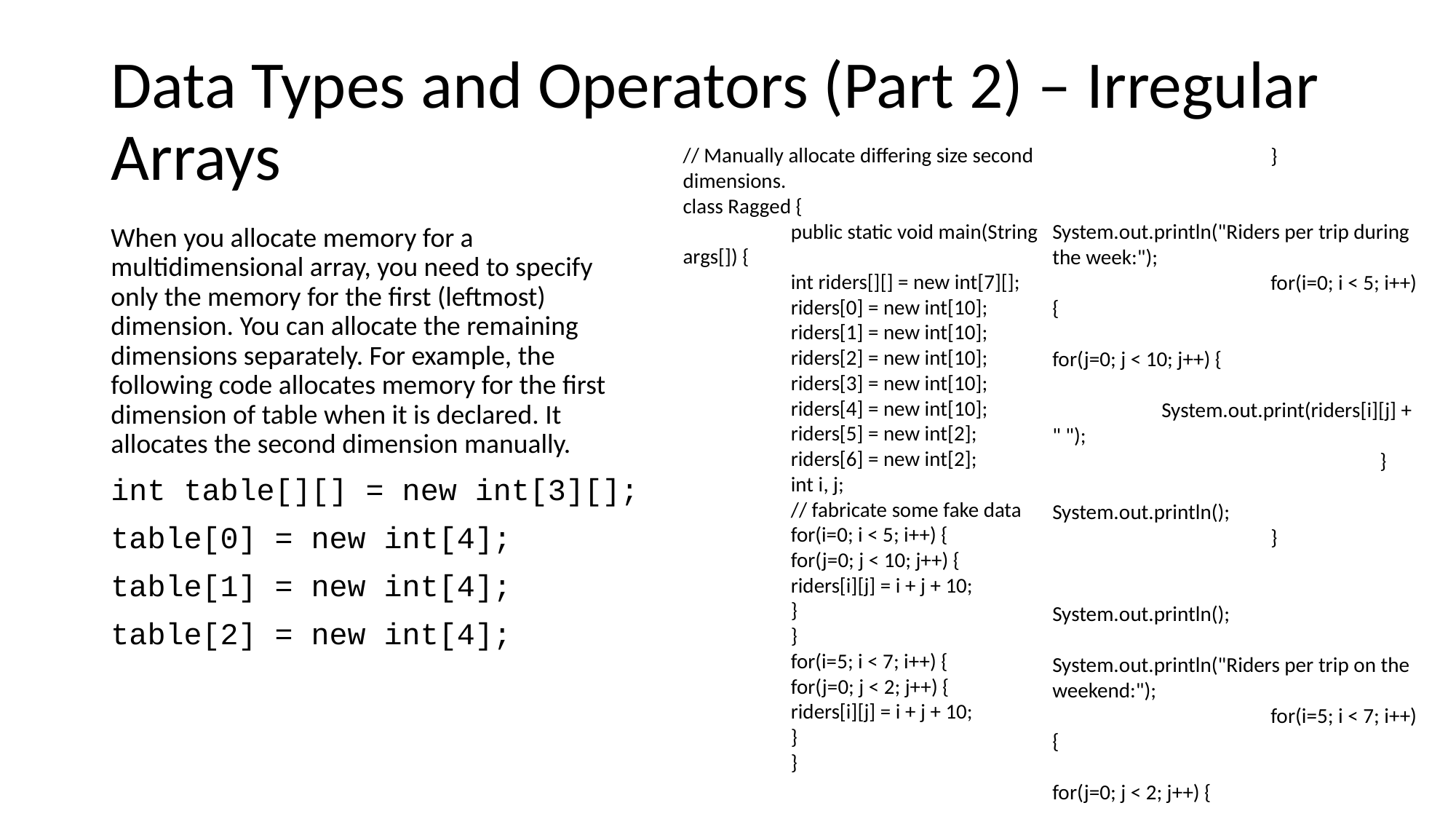

# Data Types and Operators (Part 2) – Irregular Arrays
// Manually allocate differing size second dimensions.
class Ragged {
	public static void main(String args[]) {
		int riders[][] = new int[7][];
		riders[0] = new int[10];
		riders[1] = new int[10];
		riders[2] = new int[10];
		riders[3] = new int[10];
		riders[4] = new int[10];
		riders[5] = new int[2];
		riders[6] = new int[2];
		int i, j;
		// fabricate some fake data
		for(i=0; i < 5; i++) {
			for(j=0; j < 10; j++) {
				riders[i][j] = i + j + 10;
			}
		}
		for(i=5; i < 7; i++) {
			for(j=0; j < 2; j++) {
				riders[i][j] = i + j + 10;
			}
		}
		}

		System.out.println("Riders per trip during the week:");
		for(i=0; i < 5; i++) {
			for(j=0; j < 10; j++) {
				System.out.print(riders[i][j] + " ");
			}
			System.out.println();
		}
		System.out.println();
		System.out.println("Riders per trip on the weekend:");
		for(i=5; i < 7; i++) {
			for(j=0; j < 2; j++) {
				System.out.print(riders[i][j] + " ");
			}
			System.out.println();
		}
	}
}

When you allocate memory for a multidimensional array, you need to specify only the memory for the first (leftmost) dimension. You can allocate the remaining dimensions separately. For example, the following code allocates memory for the first dimension of table when it is declared. It allocates the second dimension manually.
int table[][] = new int[3][];
table[0] = new int[4];
table[1] = new int[4];
table[2] = new int[4];